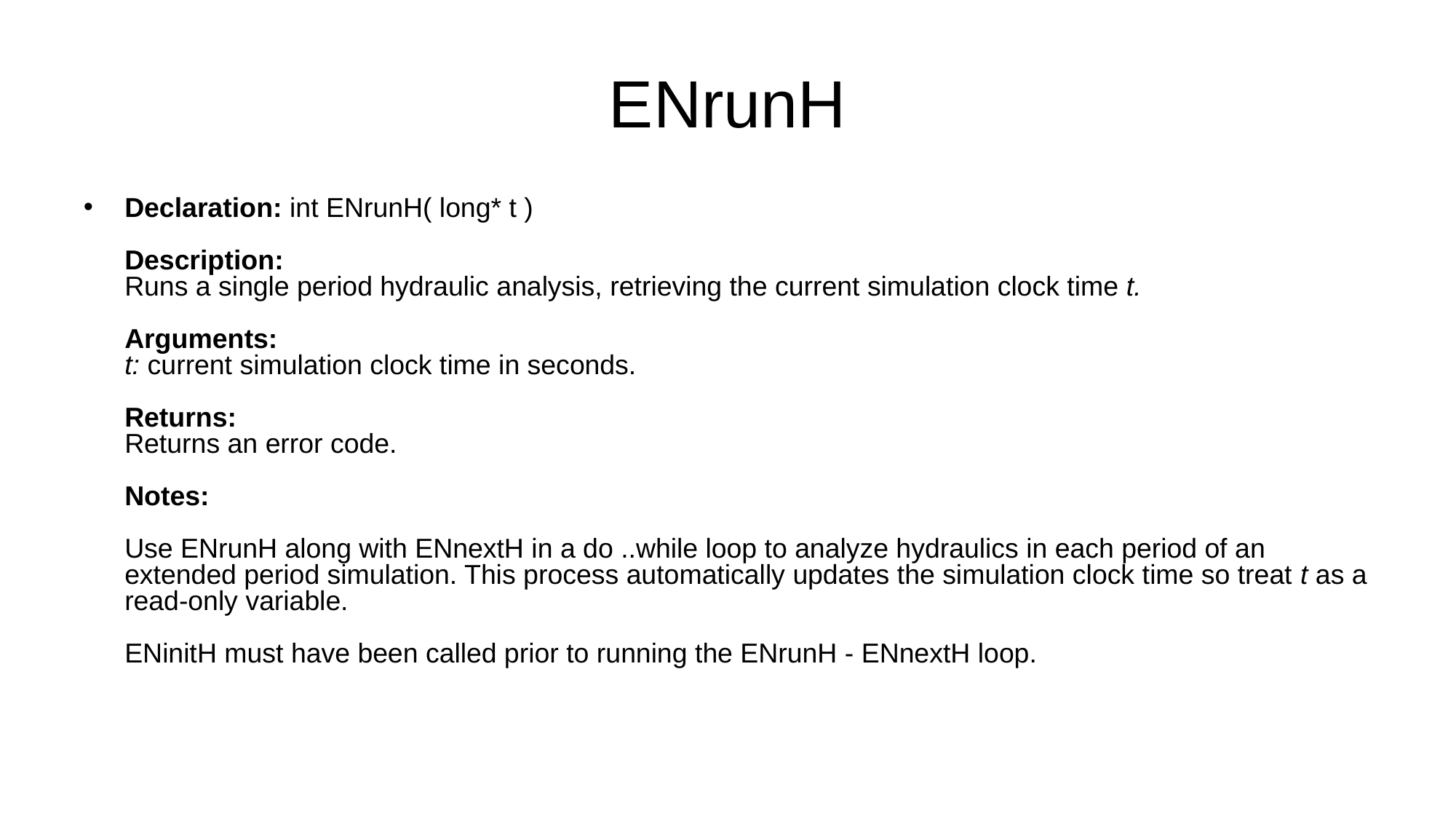

# ENrunH
Declaration: int ENrunH( long* t )
 
Description:
Runs a single period hydraulic analysis, retrieving the current simulation clock time t.  
Arguments:
t: current simulation clock time in seconds.
 
Returns:
Returns an error code.  
 
Notes:
Use ENrunH along with ENnextH in a do ..while loop to analyze hydraulics in each period of an extended period simulation. This process automatically updates the simulation clock time so treat t as a read-only variable.  
 
ENinitH must have been called prior to running the ENrunH - ENnextH loop.